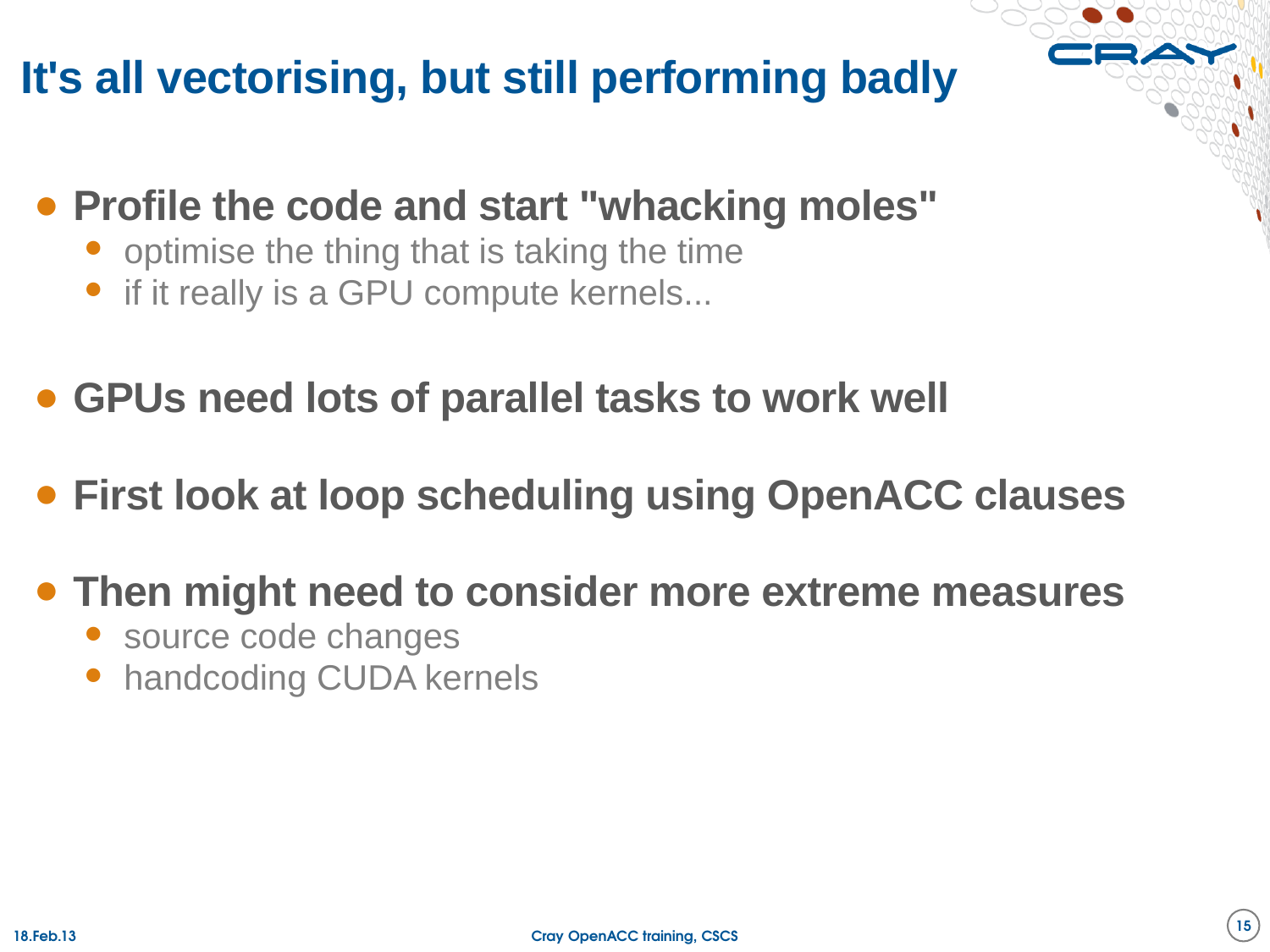

# It's all vectorising, but still performing badly
Profile the code and start "whacking moles"
optimise the thing that is taking the time
if it really is a GPU compute kernels...

GPUs need lots of parallel tasks to work well

First look at loop scheduling using OpenACC clauses

Then might need to consider more extreme measures
source code changes
handcoding CUDA kernels

15
18.Feb.13
Cray OpenACC training, CSCS